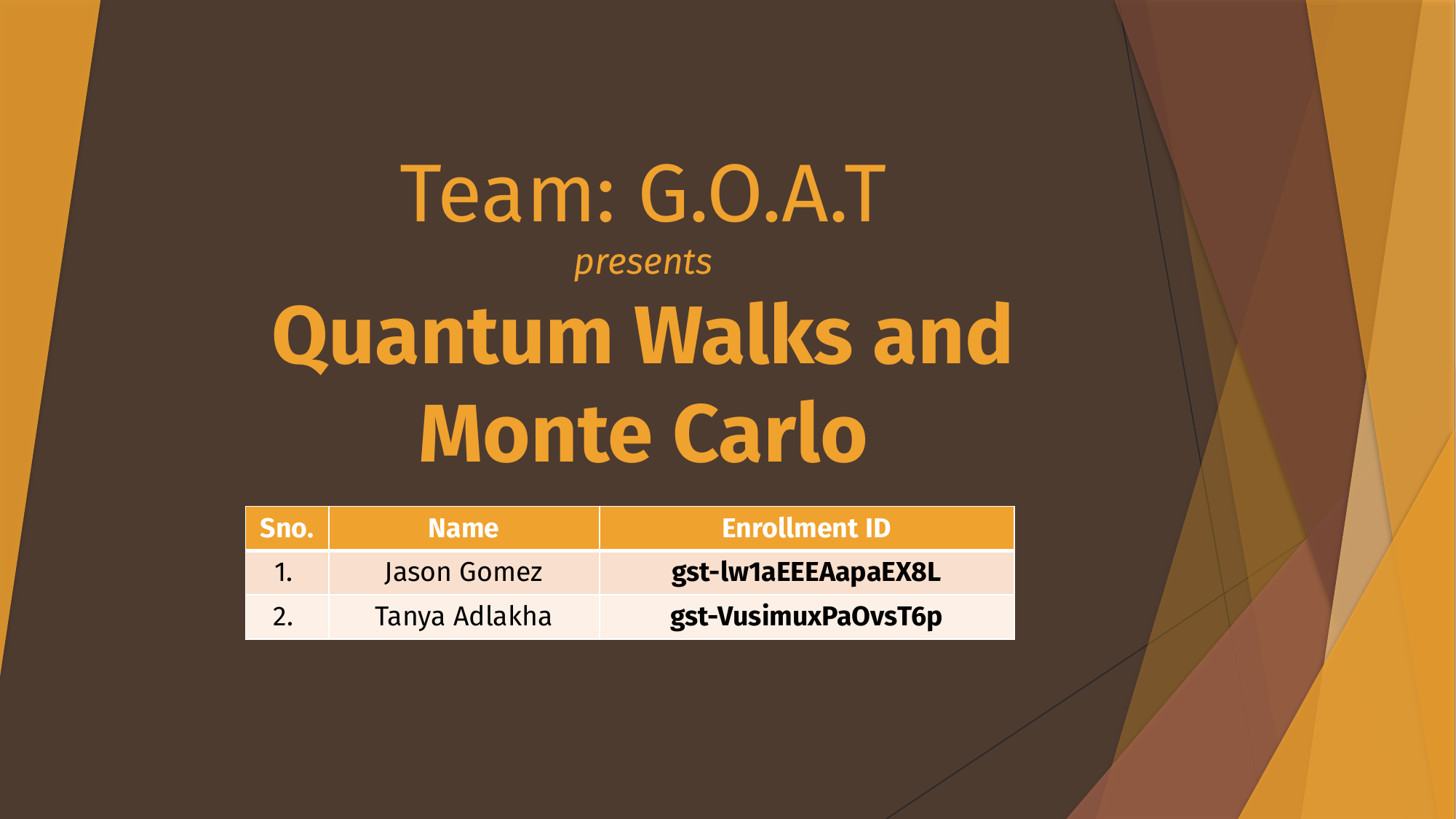

# Team: G.O.A.T presents Quantum Walks and Monte Carlo
| Sno. | Name | Enrollment ID |
| --- | --- | --- |
| 1. | Jason Gomez | gst-lw1aEEEAapaEX8L |
| 2. | Tanya Adlakha | gst-VusimuxPaOvsT6p |